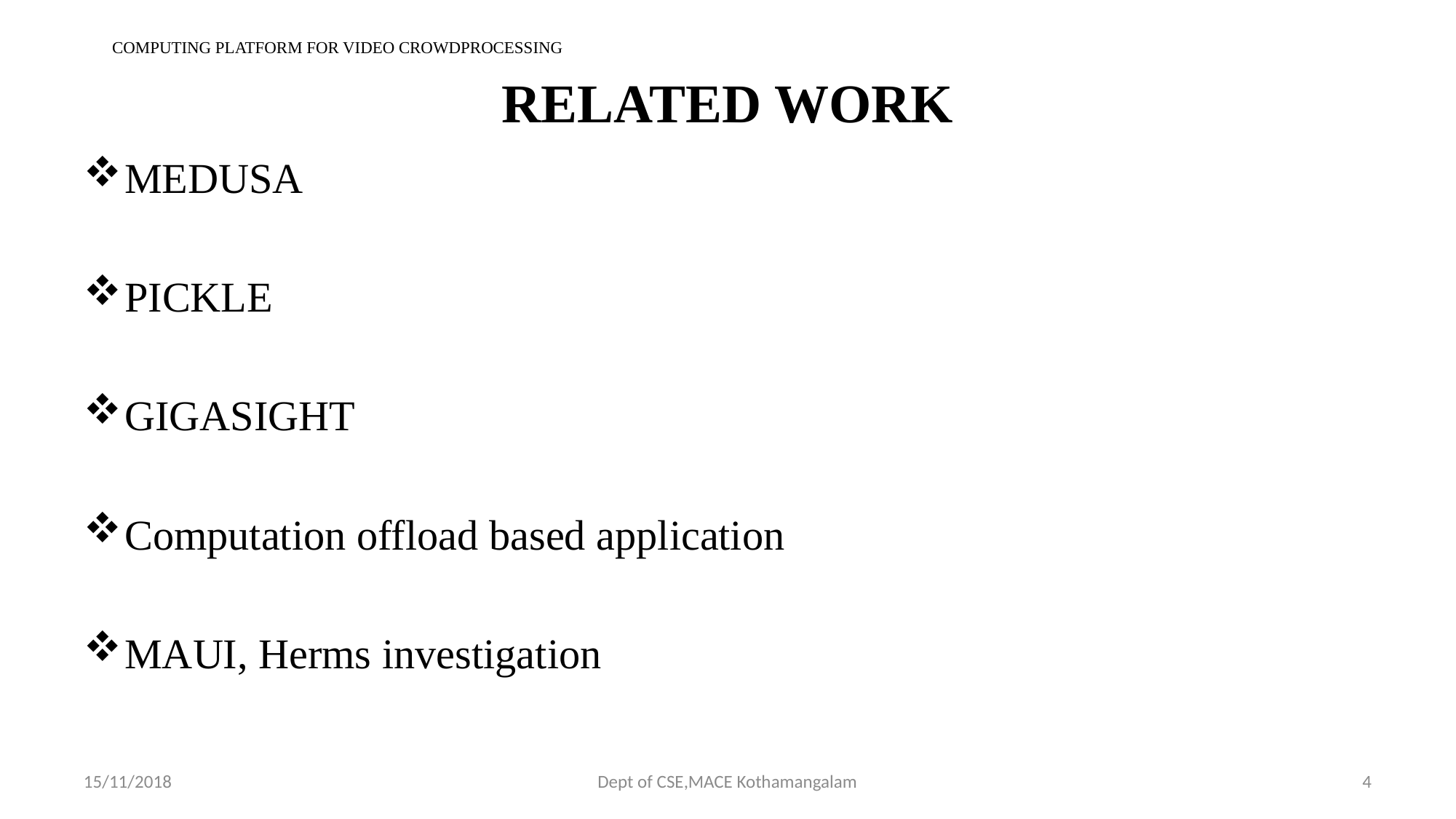

COMPUTING PLATFORM FOR VIDEO CROWDPROCESSING

# RELATED WORK
MEDUSA

PICKLE

GIGASIGHT

Computation offload based application

MAUI, Herms investigation

15/11/2018
Dept of CSE,MACE Kothamangalam
4